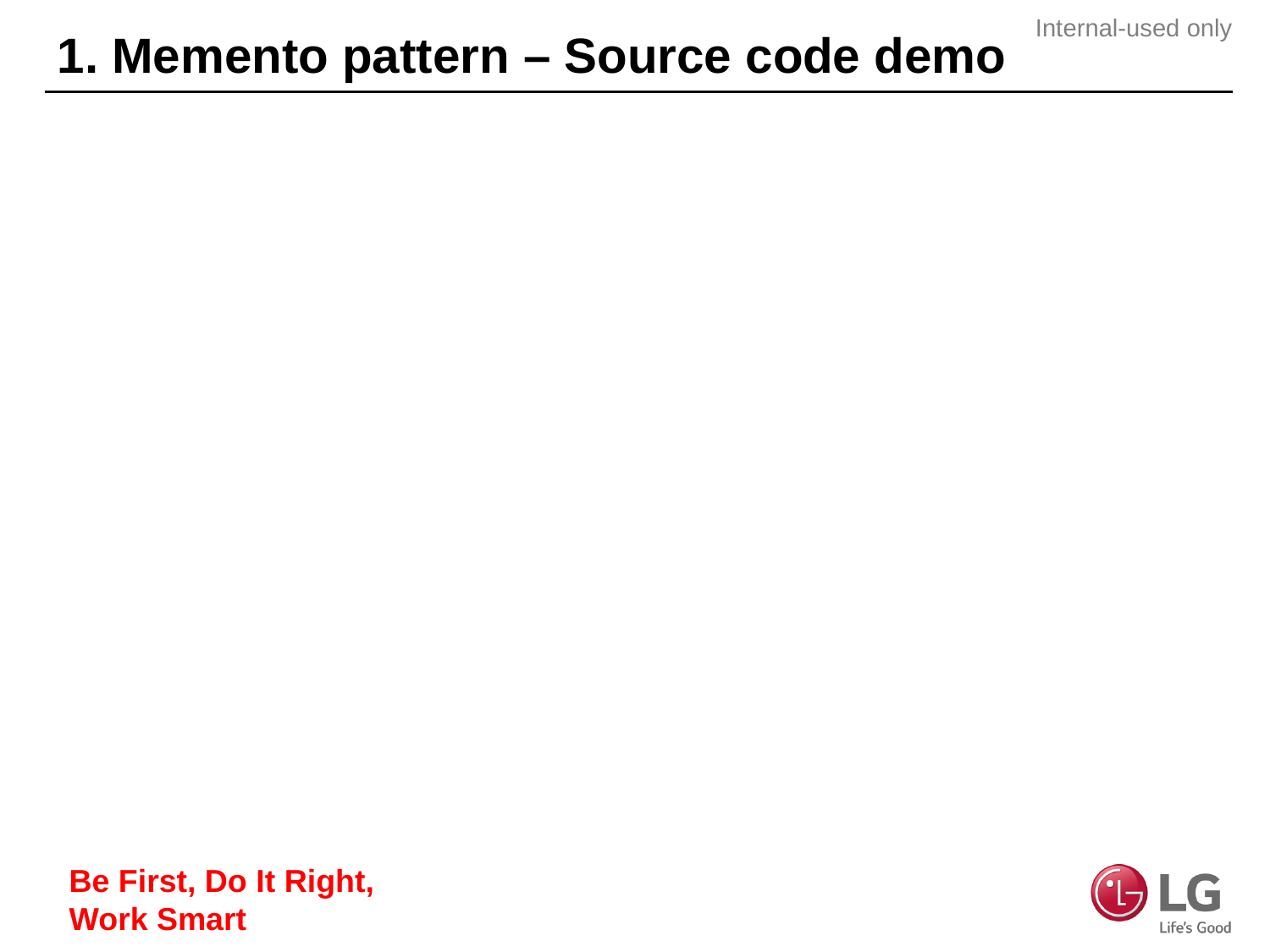

# 1. Memento pattern – Source code demo